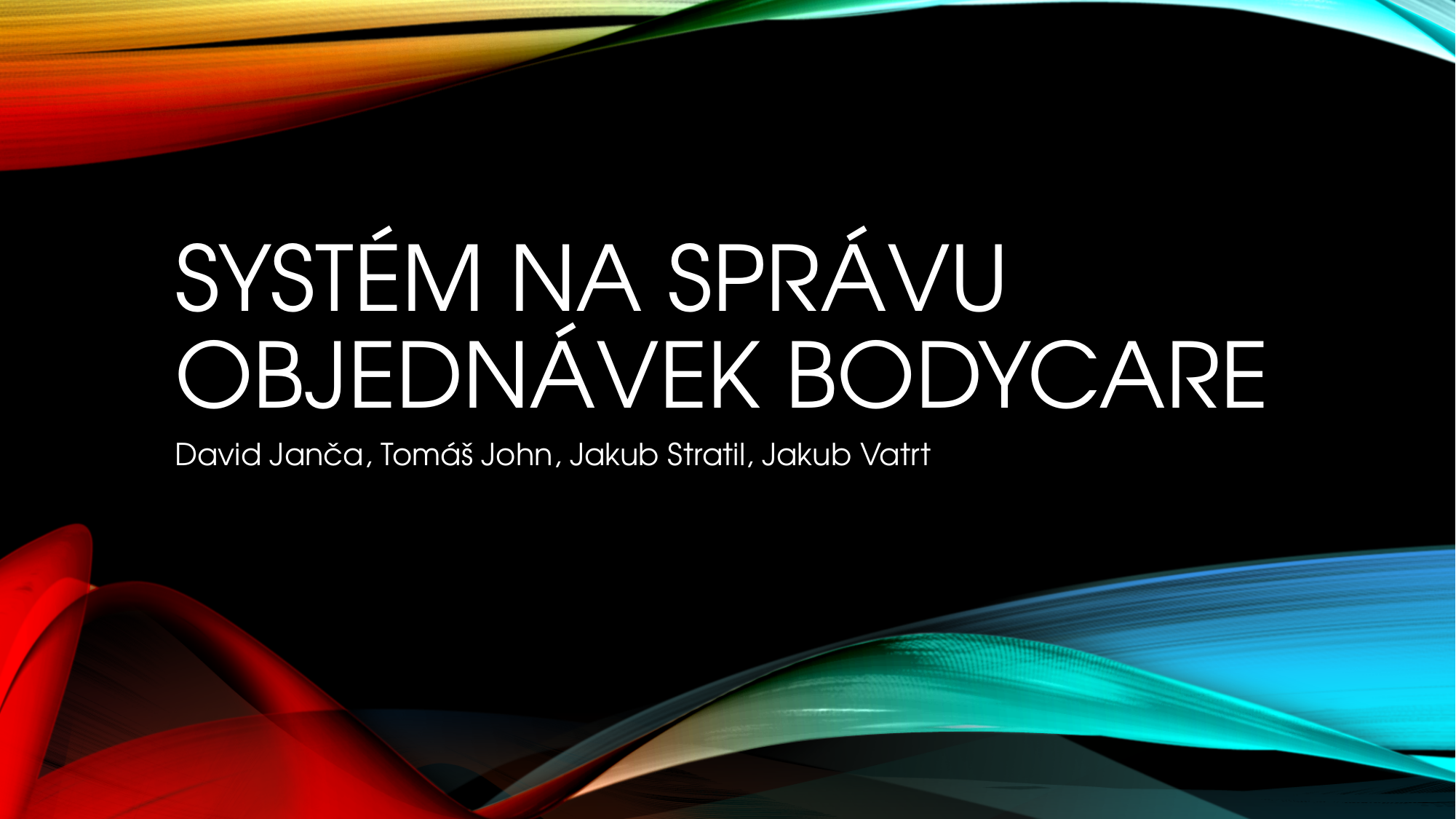

# Systém na správu objednávek BodyCare
David Janča, Tomáš John, Jakub Stratil, Jakub Vatrt